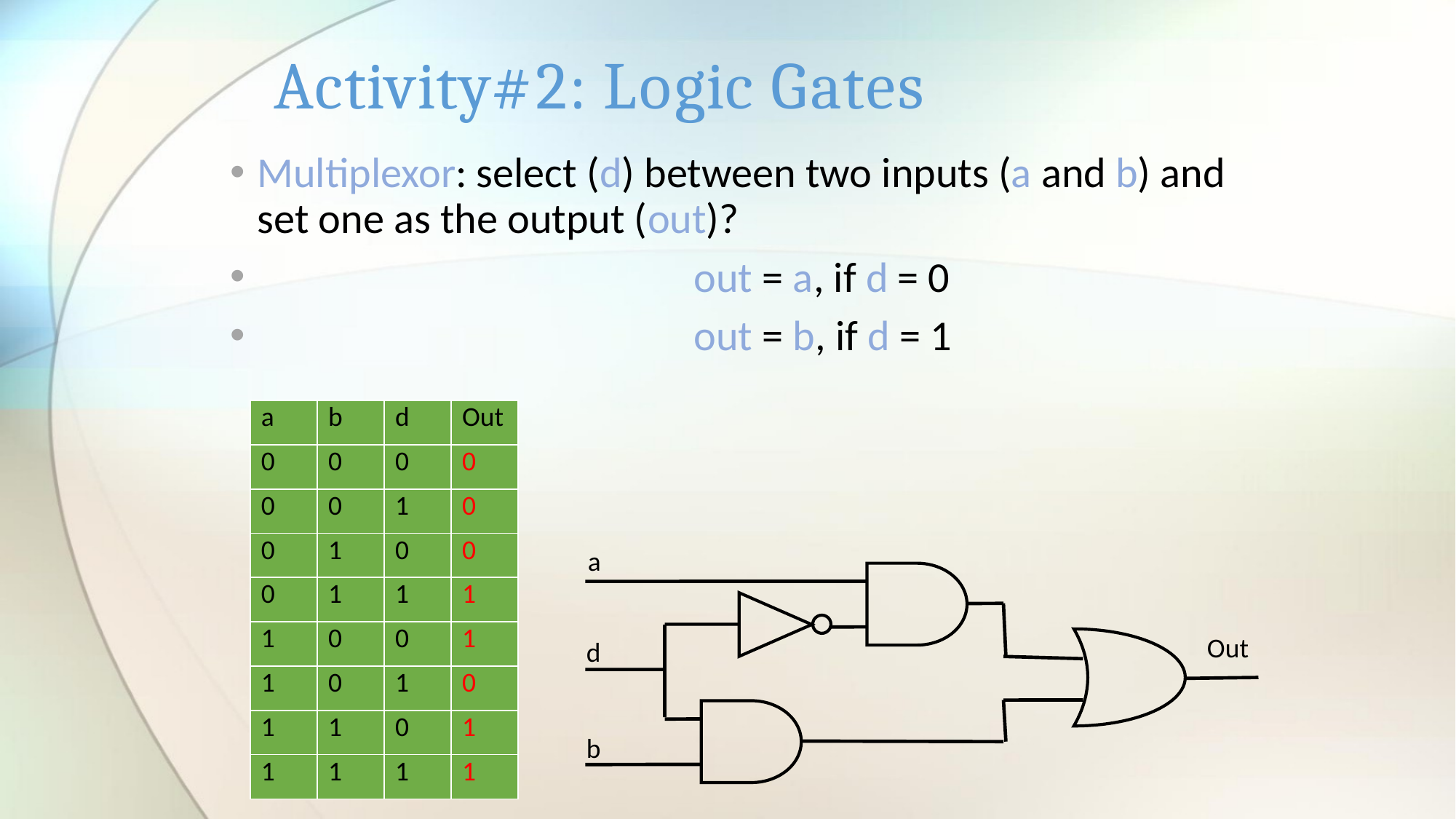

# Activity#2: Logic Gates
Multiplexor: select (d) between two inputs (a and b) and set one as the output (out)?
				out = a, if d = 0
				out = b, if d = 1
| a | b | d | Out |
| --- | --- | --- | --- |
| 0 | 0 | 0 | 0 |
| 0 | 0 | 1 | 0 |
| 0 | 1 | 0 | 0 |
| 0 | 1 | 1 | 1 |
| 1 | 0 | 0 | 1 |
| 1 | 0 | 1 | 0 |
| 1 | 1 | 0 | 1 |
| 1 | 1 | 1 | 1 |
a

Out
d

b